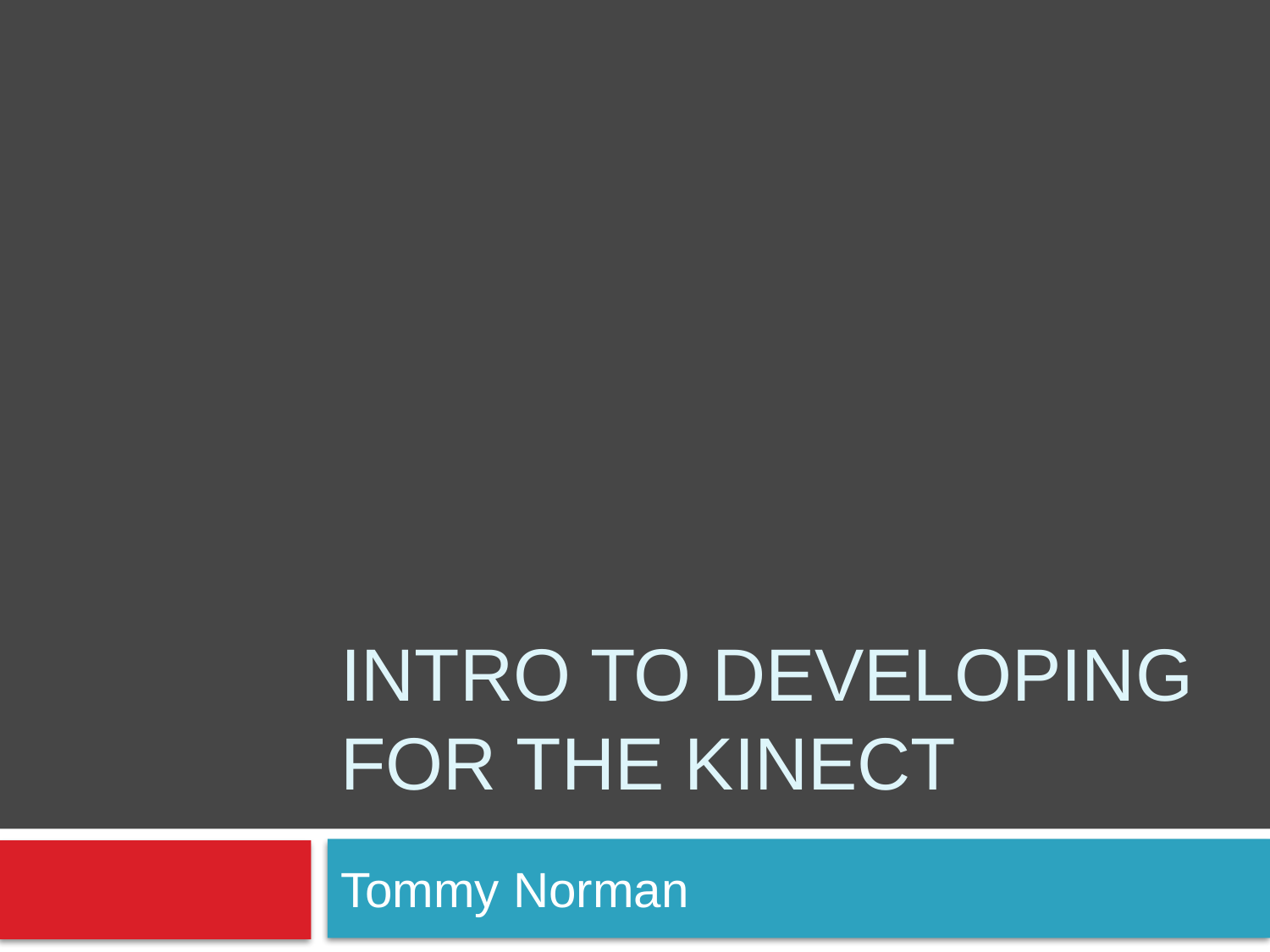

# Intro to Developing for the Kinect
Tommy Norman